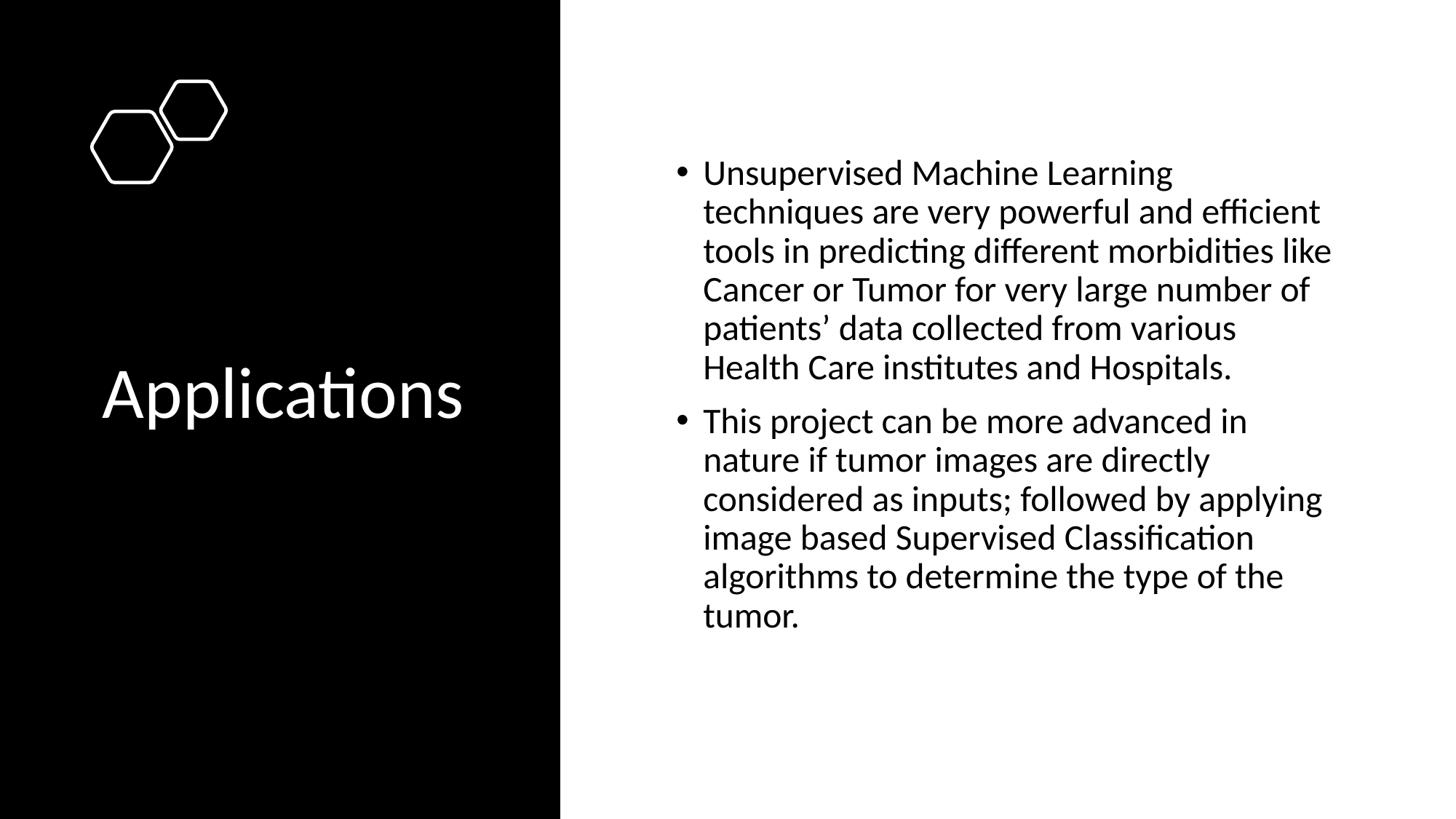

# Applications
Unsupervised Machine Learning techniques are very powerful and efficient tools in predicting different morbidities like Cancer or Tumor for very large number of patients’ data collected from various Health Care institutes and Hospitals.
This project can be more advanced in nature if tumor images are directly considered as inputs; followed by applying image based Supervised Classification algorithms to determine the type of the tumor.